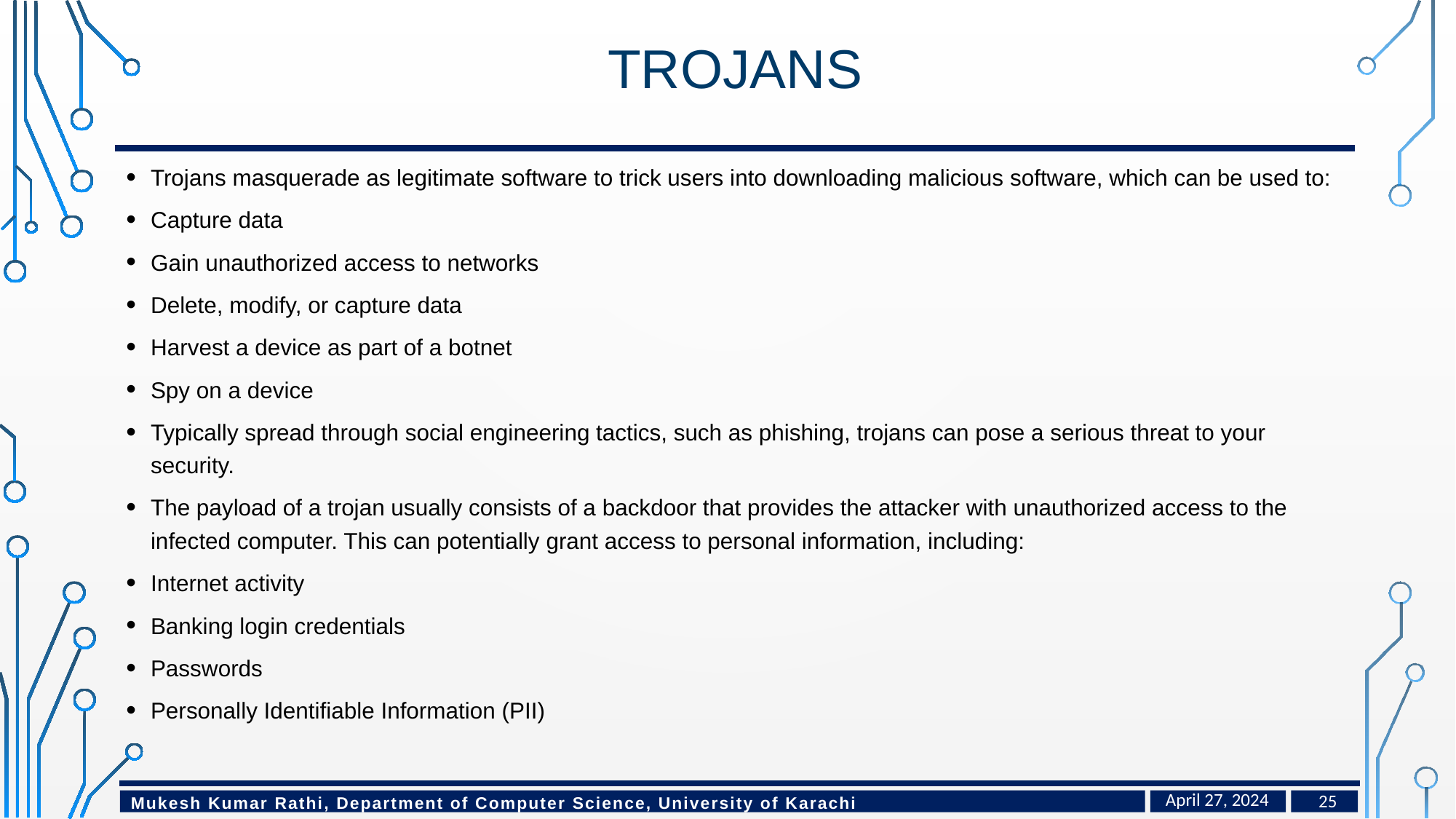

# Trojans
Trojans masquerade as legitimate software to trick users into downloading malicious software, which can be used to:
Capture data
Gain unauthorized access to networks
Delete, modify, or capture data
Harvest a device as part of a botnet
Spy on a device
Typically spread through social engineering tactics, such as phishing, trojans can pose a serious threat to your security.
The payload of a trojan usually consists of a backdoor that provides the attacker with unauthorized access to the infected computer. This can potentially grant access to personal information, including:
Internet activity
Banking login credentials
Passwords
Personally Identifiable Information (PII)

April 27, 2024
25